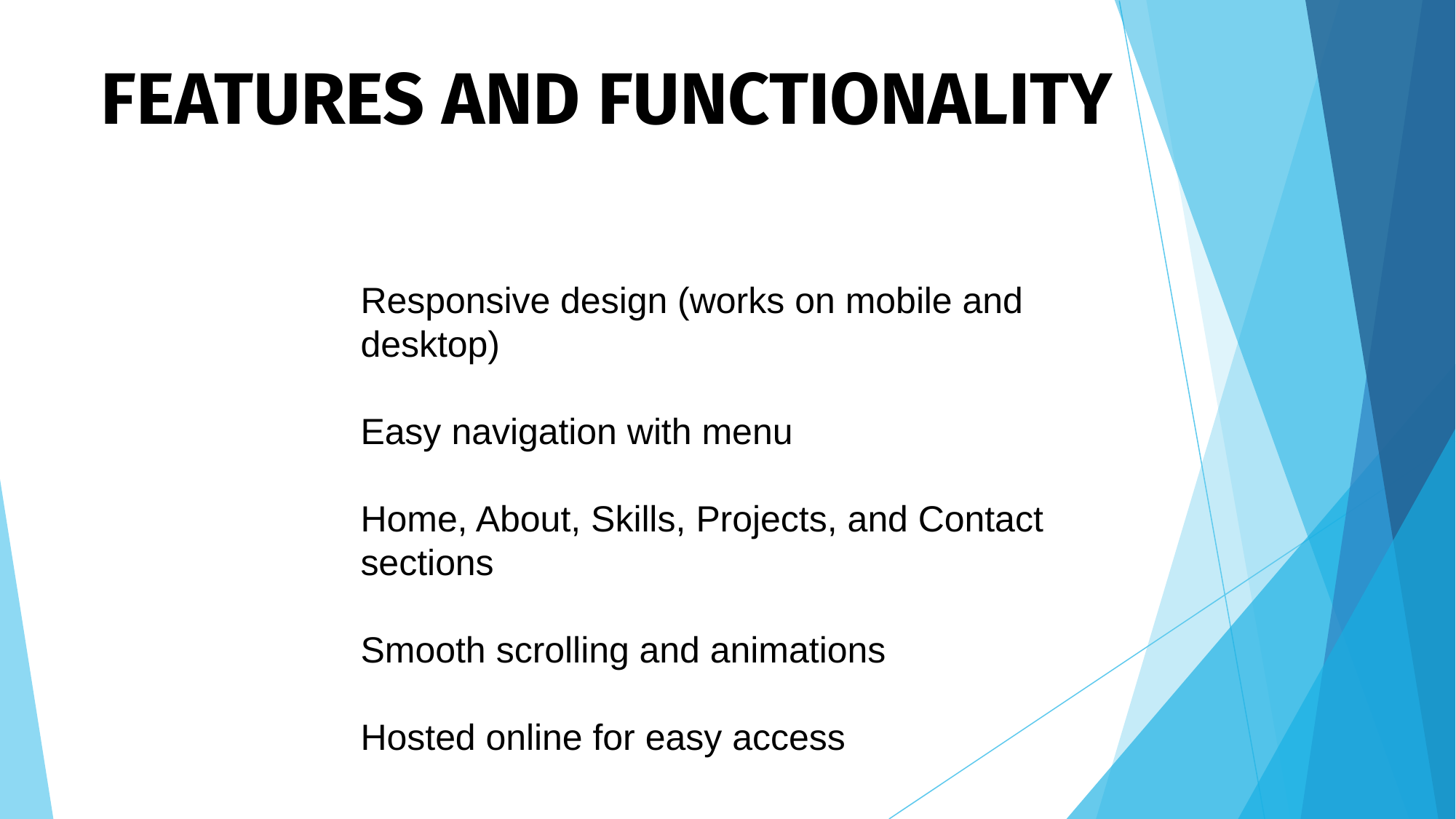

# FEATURES AND FUNCTIONALITY
Responsive design (works on mobile and desktop)

Easy navigation with menu

Home, About, Skills, Projects, and Contact sections

Smooth scrolling and animations

Hosted online for easy access